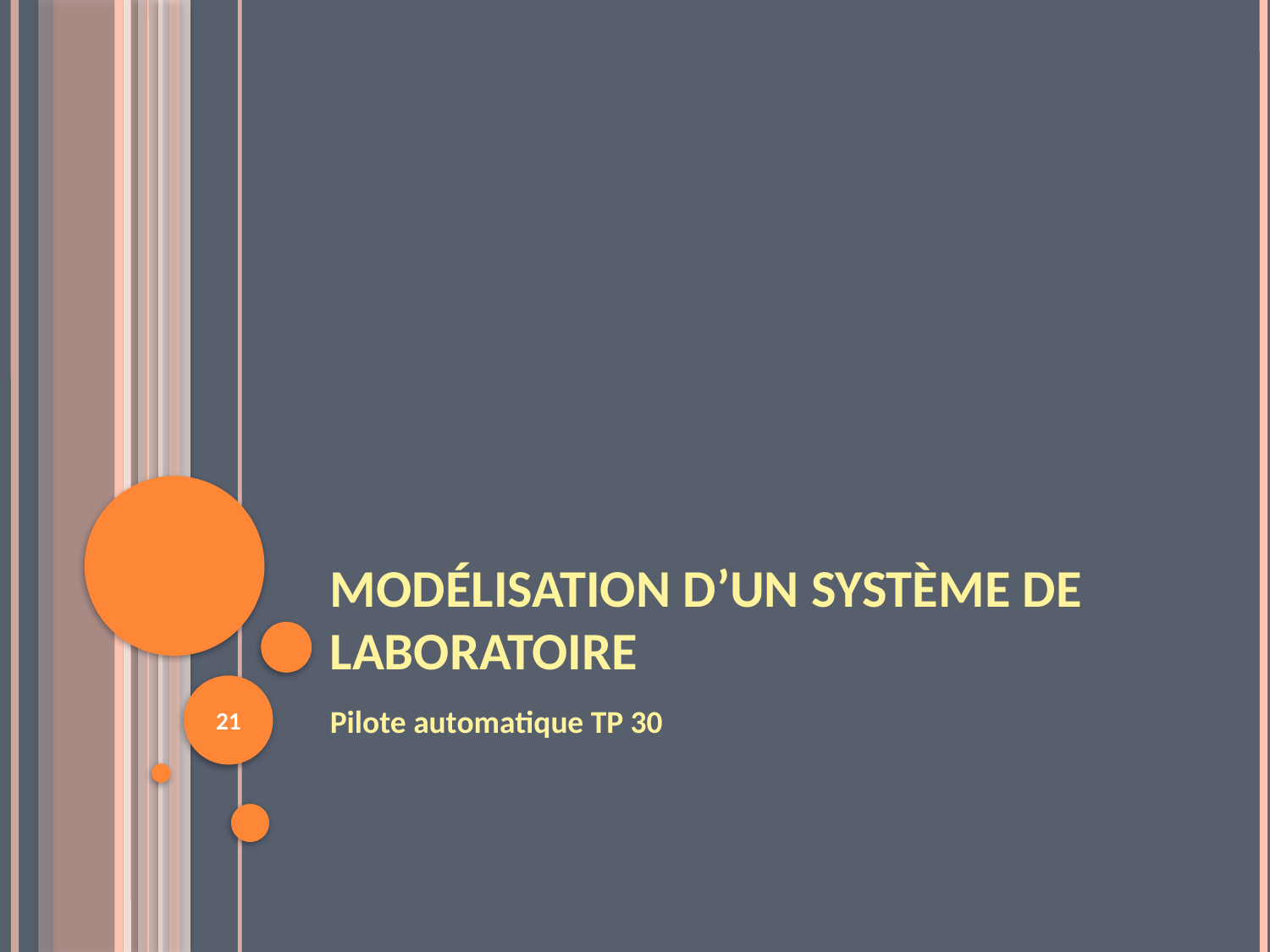

# Modélisation d’un système de laboratoire
21
Pilote automatique TP 30